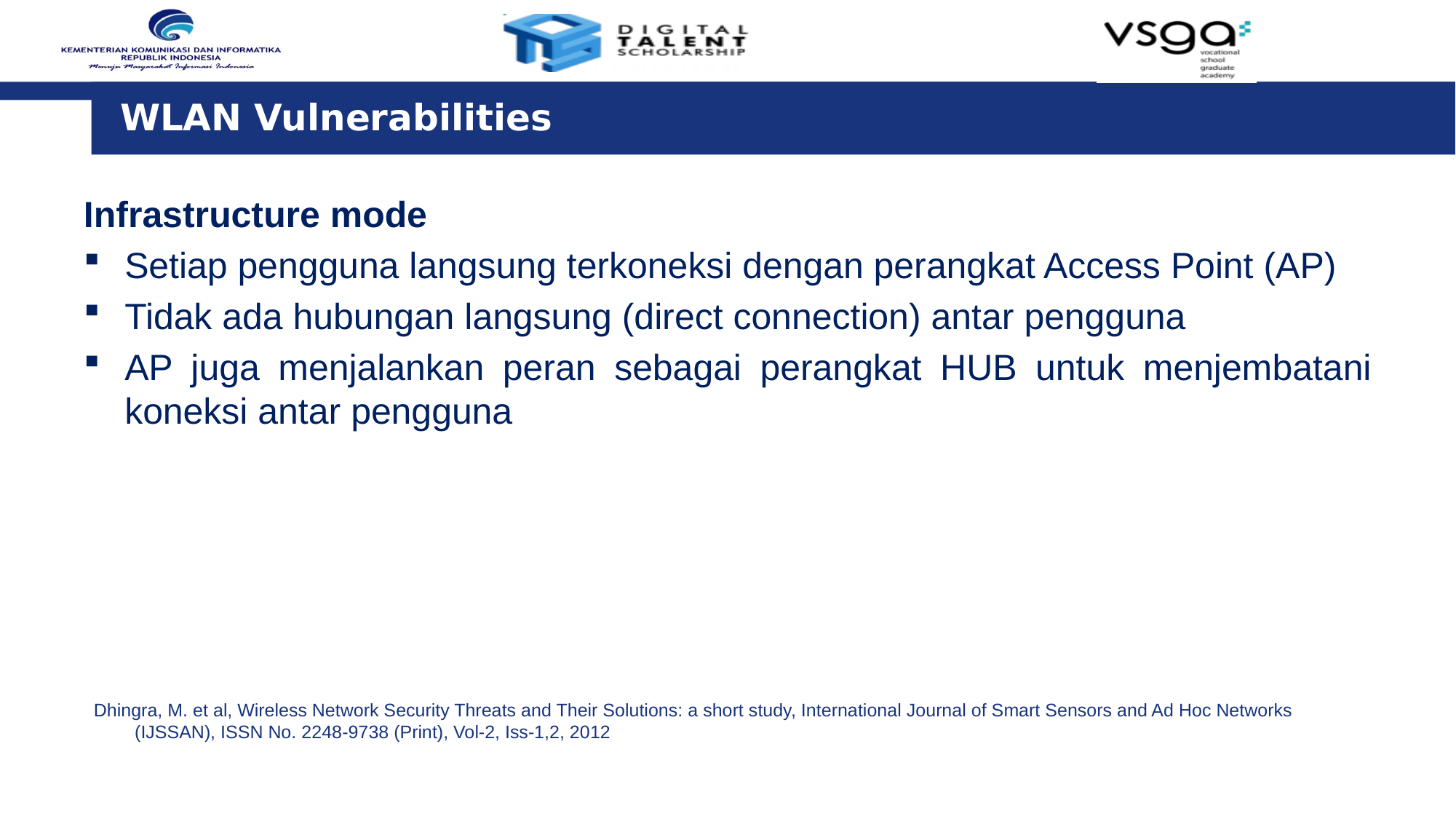

# WLAN Vulnerabilities
Infrastructure mode
Setiap pengguna langsung terkoneksi dengan perangkat Access Point (AP)
Tidak ada hubungan langsung (direct connection) antar pengguna
AP juga menjalankan peran sebagai perangkat HUB untuk menjembatani koneksi antar pengguna
Dhingra, M. et al, Wireless Network Security Threats and Their Solutions: a short study, International Journal of Smart Sensors and Ad Hoc Networks (IJSSAN), ISSN No. 2248-9738 (Print), Vol-2, Iss-1,2, 2012